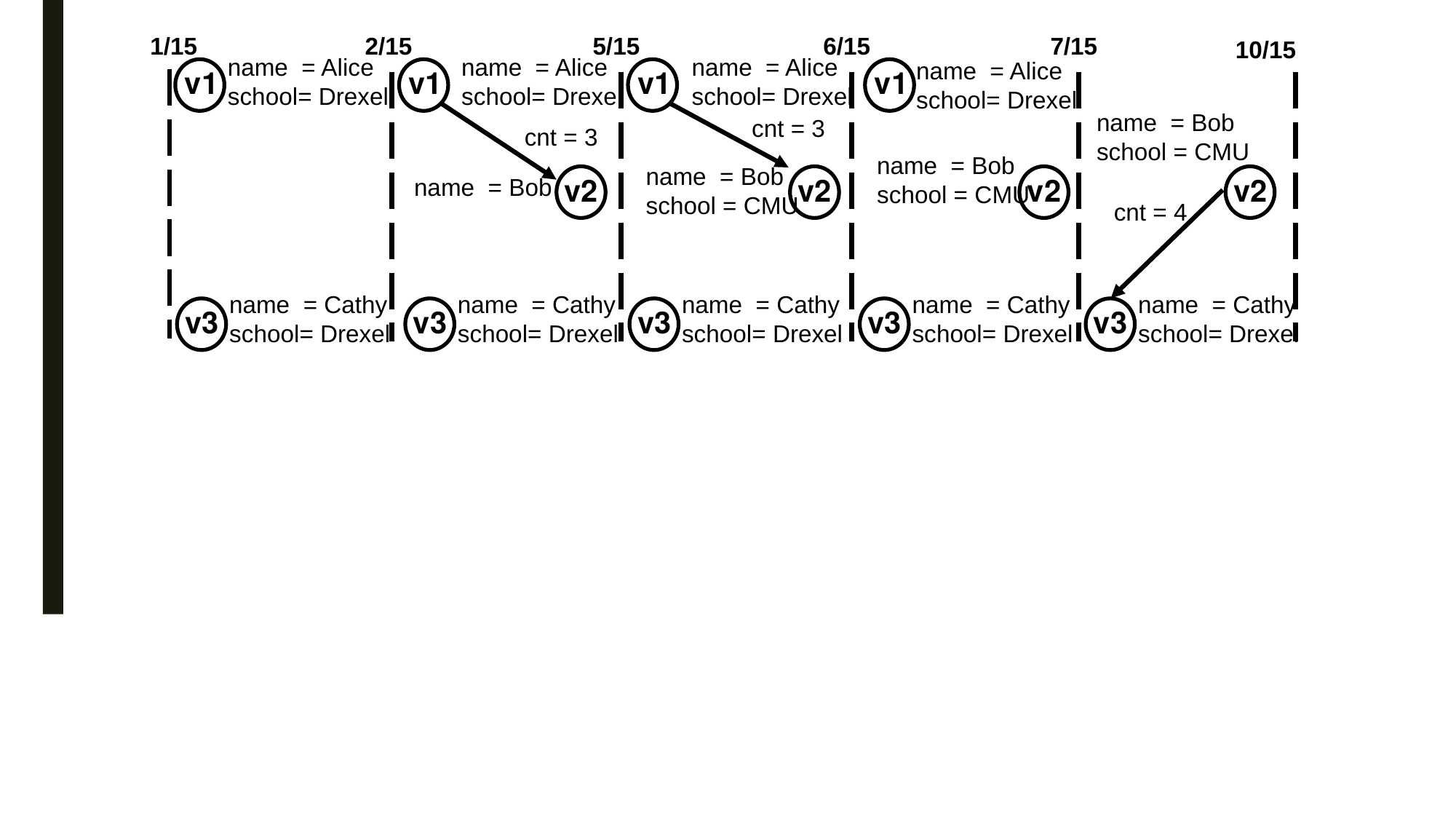

1/15
2/15
5/15
6/15
7/15
10/15
name  = Alice
school= Drexel
name  = Alice
school= Drexel
name  = Alice
school= Drexel
name  = Alice
school= Drexel
v1

v1

v1

v1

name  = Bob
school = CMU
cnt = 3
cnt = 3
name  = Bob
school = CMU
name  = Bob
school = CMU
v2

v2

v2

v2

name  = Bob
cnt = 4
name  = Cathy
school= Drexel
v3

name  = Cathy
school= Drexel
v3

name  = Cathy
school= Drexel
v3

name  = Cathy
school= Drexel
v3

name  = Cathy
school= Drexel
v3